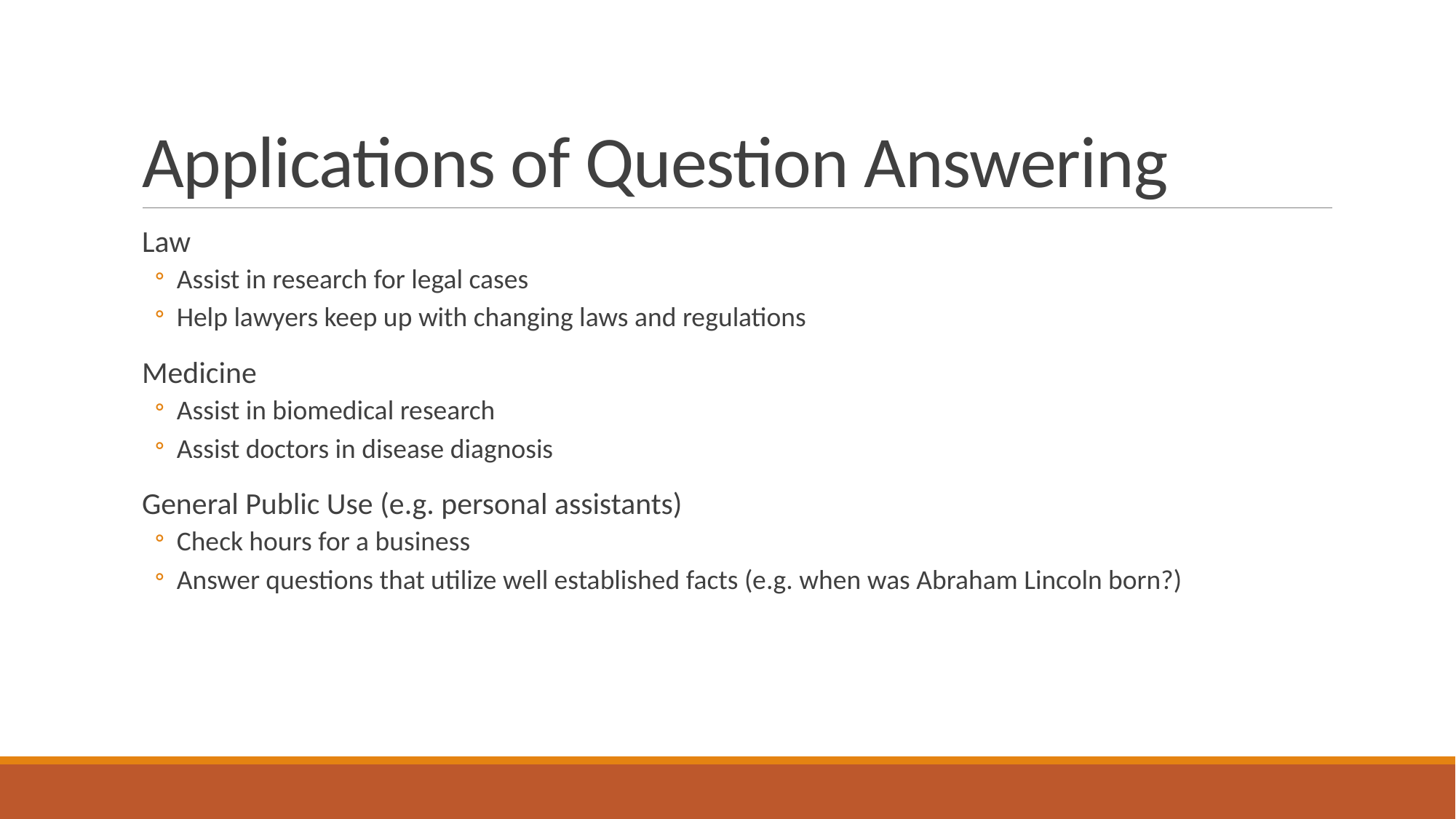

# Applications of Question Answering
Law
Assist in research for legal cases
Help lawyers keep up with changing laws and regulations
Medicine
Assist in biomedical research
Assist doctors in disease diagnosis
General Public Use (e.g. personal assistants)
Check hours for a business
Answer questions that utilize well established facts (e.g. when was Abraham Lincoln born?)